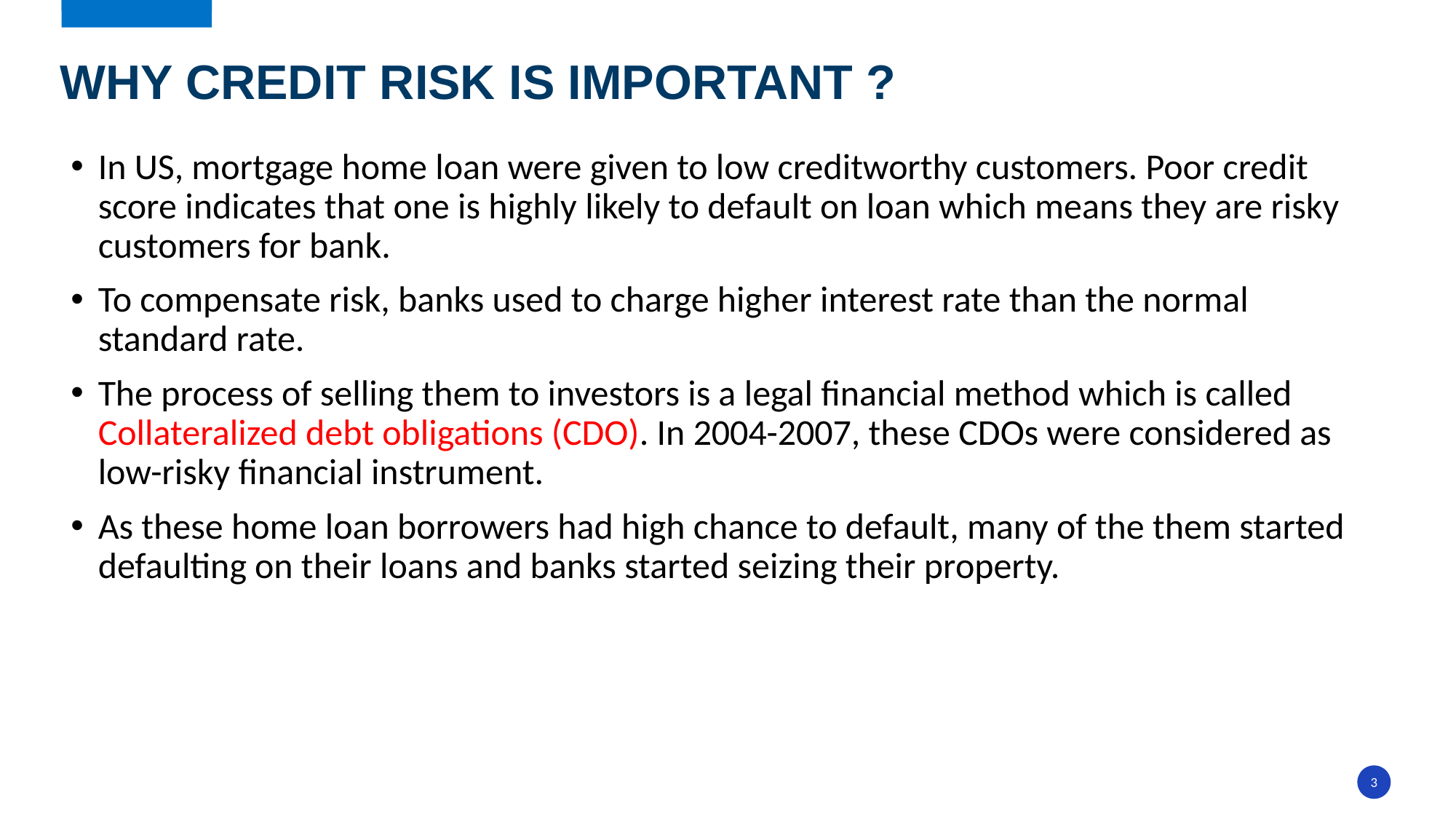

# Why credit risk is important ?
In US, mortgage home loan were given to low creditworthy customers. Poor credit score indicates that one is highly likely to default on loan which means they are risky customers for bank.
To compensate risk, banks used to charge higher interest rate than the normal standard rate.
The process of selling them to investors is a legal financial method which is called Collateralized debt obligations (CDO). In 2004-2007, these CDOs were considered as low-risky financial instrument.
As these home loan borrowers had high chance to default, many of the them started defaulting on their loans and banks started seizing their property.
3